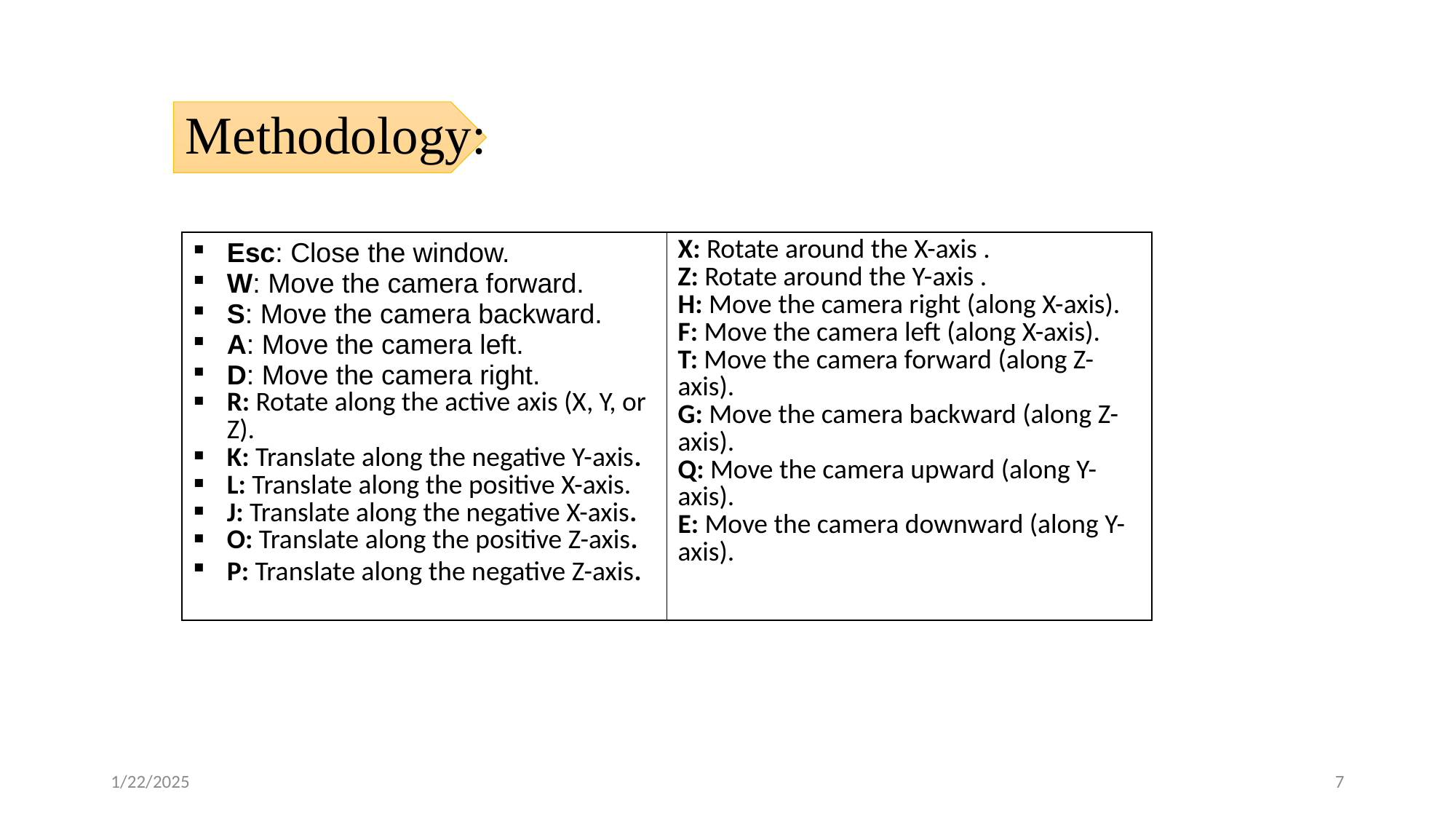

Methodology:

| Esc: Close the window. W: Move the camera forward. S: Move the camera backward. A: Move the camera left. D: Move the camera right. R: Rotate along the active axis (X, Y, or Z). K: Translate along the negative Y-axis. L: Translate along the positive X-axis. J: Translate along the negative X-axis. O: Translate along the positive Z-axis. P: Translate along the negative Z-axis. | X: Rotate around the X-axis . Z: Rotate around the Y-axis . H: Move the camera right (along X-axis). F: Move the camera left (along X-axis). T: Move the camera forward (along Z-axis). G: Move the camera backward (along Z-axis). Q: Move the camera upward (along Y-axis). E: Move the camera downward (along Y-axis). |
| --- | --- |
1/22/2025
7